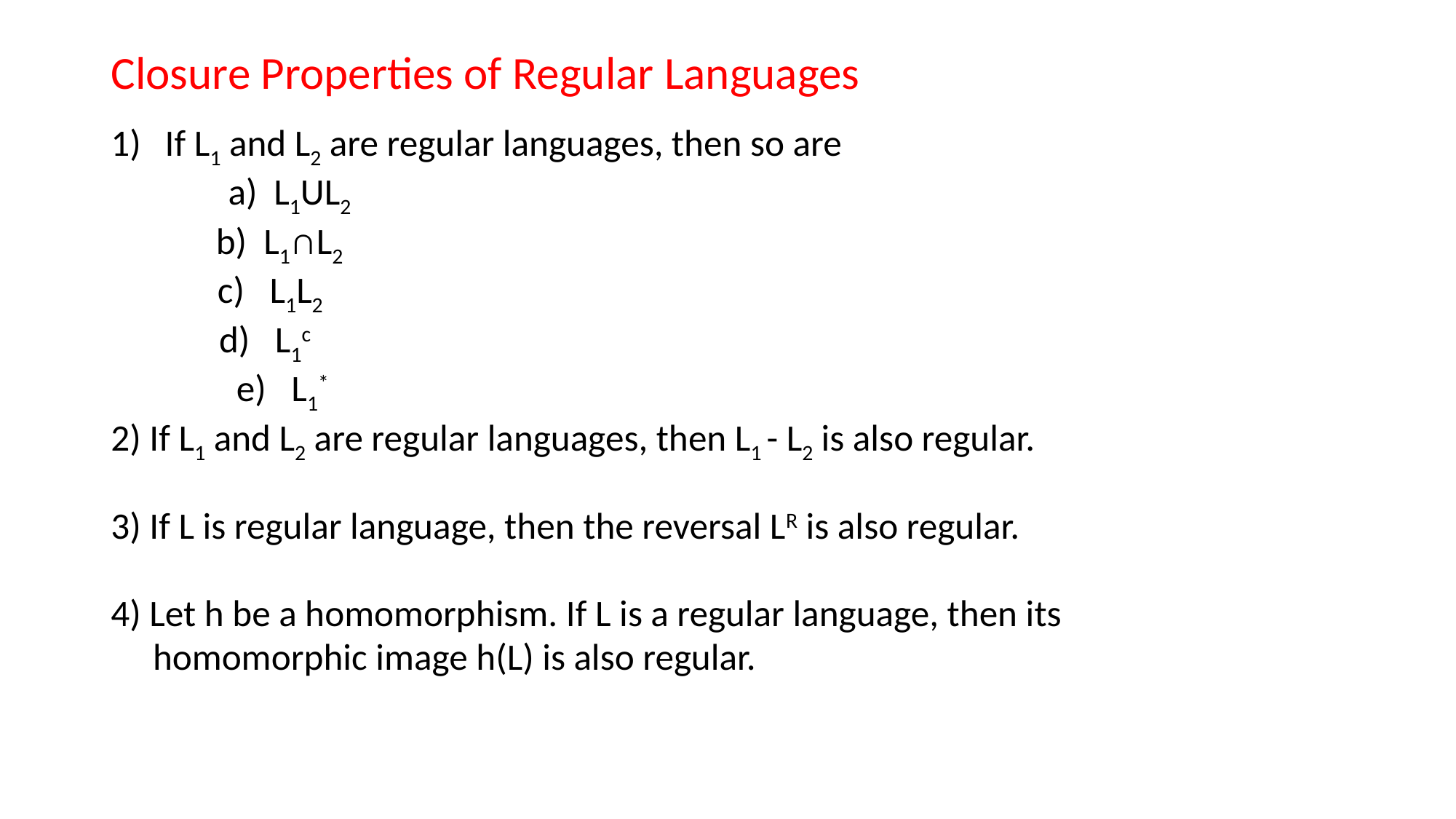

# Closure Properties of Regular Languages
If L1 and L2 are regular languages, then so are
              a)  L1UL2
                    b)  L1∩L2
                     c)   L1L2
                      d)   L1c
               e)   L1*
2) If L1 and L2 are regular languages, then L1 - L2 is also regular.

3) If L is regular language, then the reversal LR is also regular.

4) Let h be a homomorphism. If L is a regular language, then its
     homomorphic image h(L) is also regular.